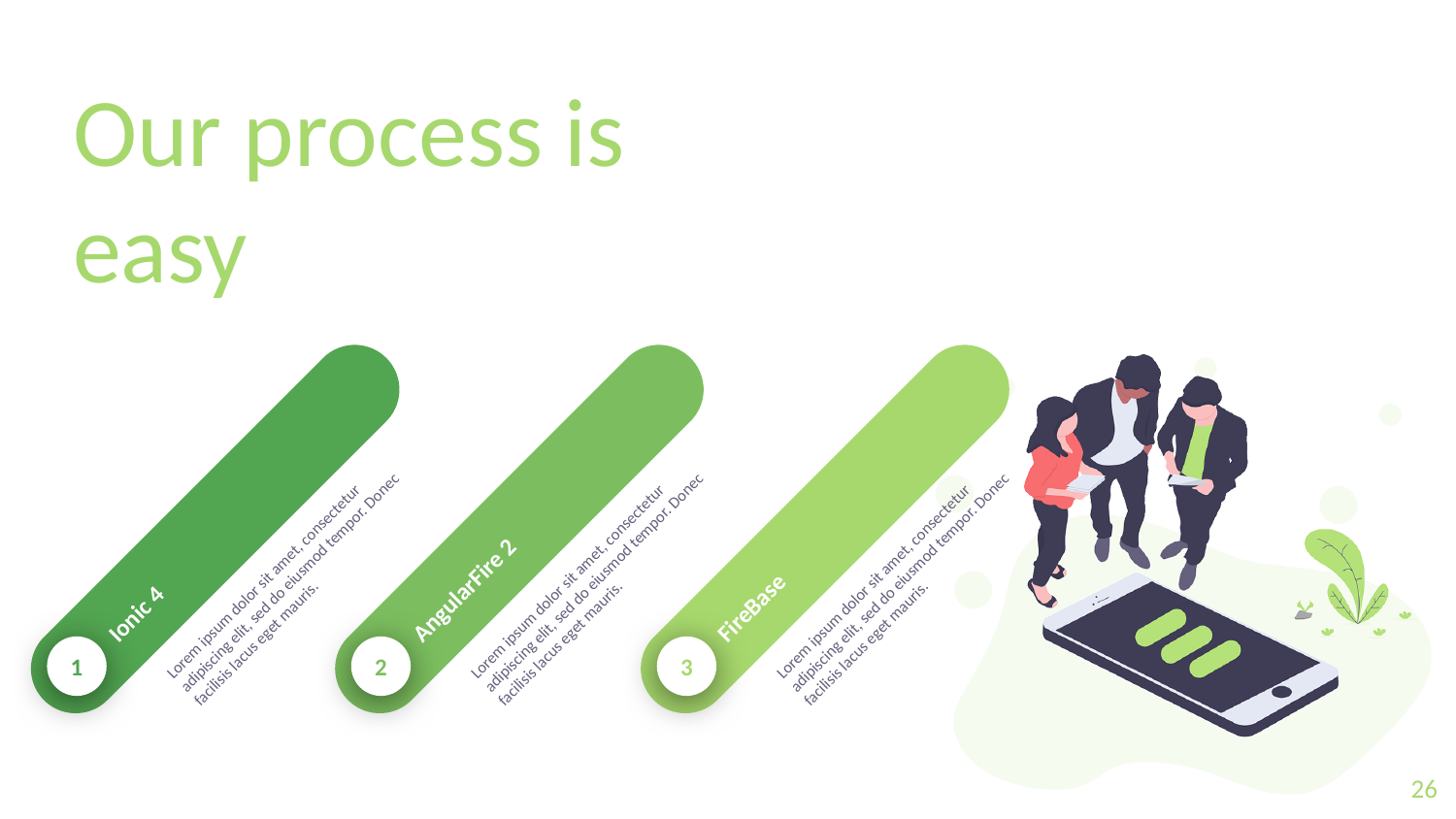

# Our process is easy

Ionic 4
Lorem ipsum dolor sit amet, consectetur adipiscing elit, sed do eiusmod tempor. Donec facilisis lacus eget mauris.
1

AngularFire 2
Lorem ipsum dolor sit amet, consectetur adipiscing elit, sed do eiusmod tempor. Donec facilisis lacus eget mauris.
2

FireBase
Lorem ipsum dolor sit amet, consectetur adipiscing elit, sed do eiusmod tempor. Donec facilisis lacus eget mauris.
3
26